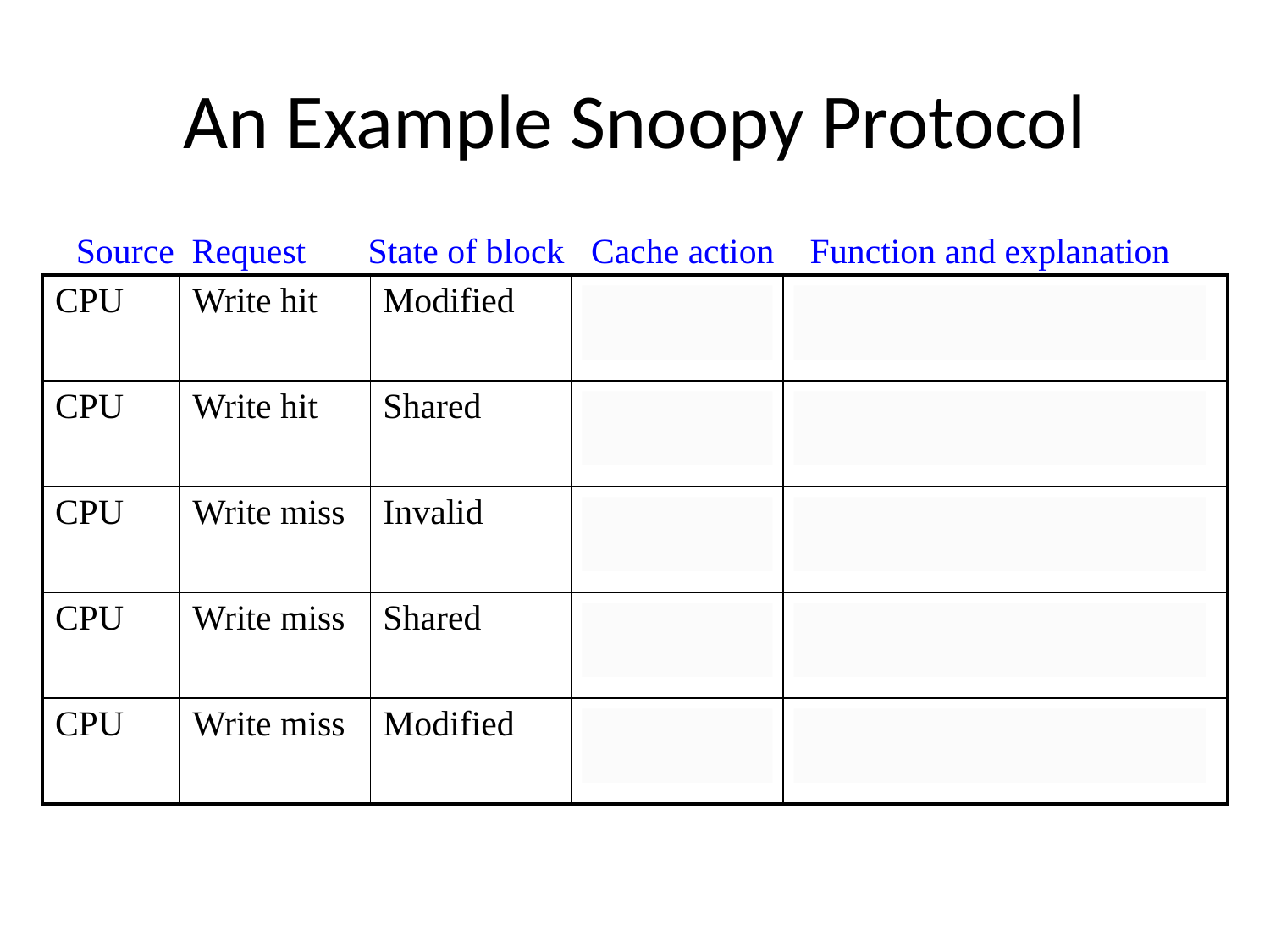

An Example Snoopy Protocol
Source  Request       State of block   Cache action    Function and explanation
| CPU | Write hit | Modified | Normal hit | Write data in cache |
| --- | --- | --- | --- | --- |
| CPU | Write hit | Shared | Coherence | Place invalidate on bus |
| CPU | Write miss | Invalid | Normal miss | Place write miss on bus |
| CPU | Write miss | Shared | Replacement | Place write miss on bus |
| CPU | Write miss | Modified | Replacement | Write back block, then place write miss on bus |